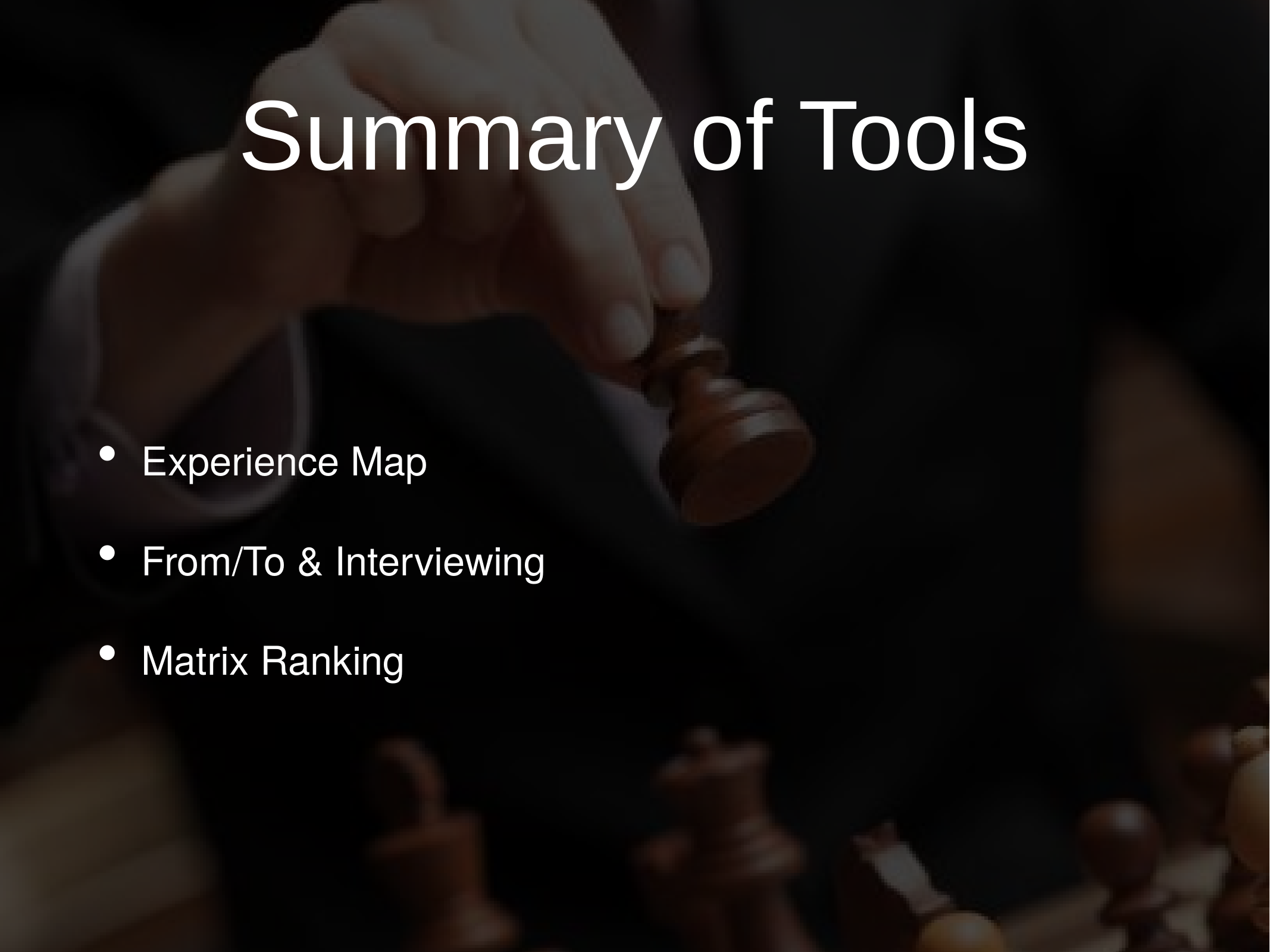

# Summary of Tools
Experience Map
From/To & Interviewing
Matrix Ranking